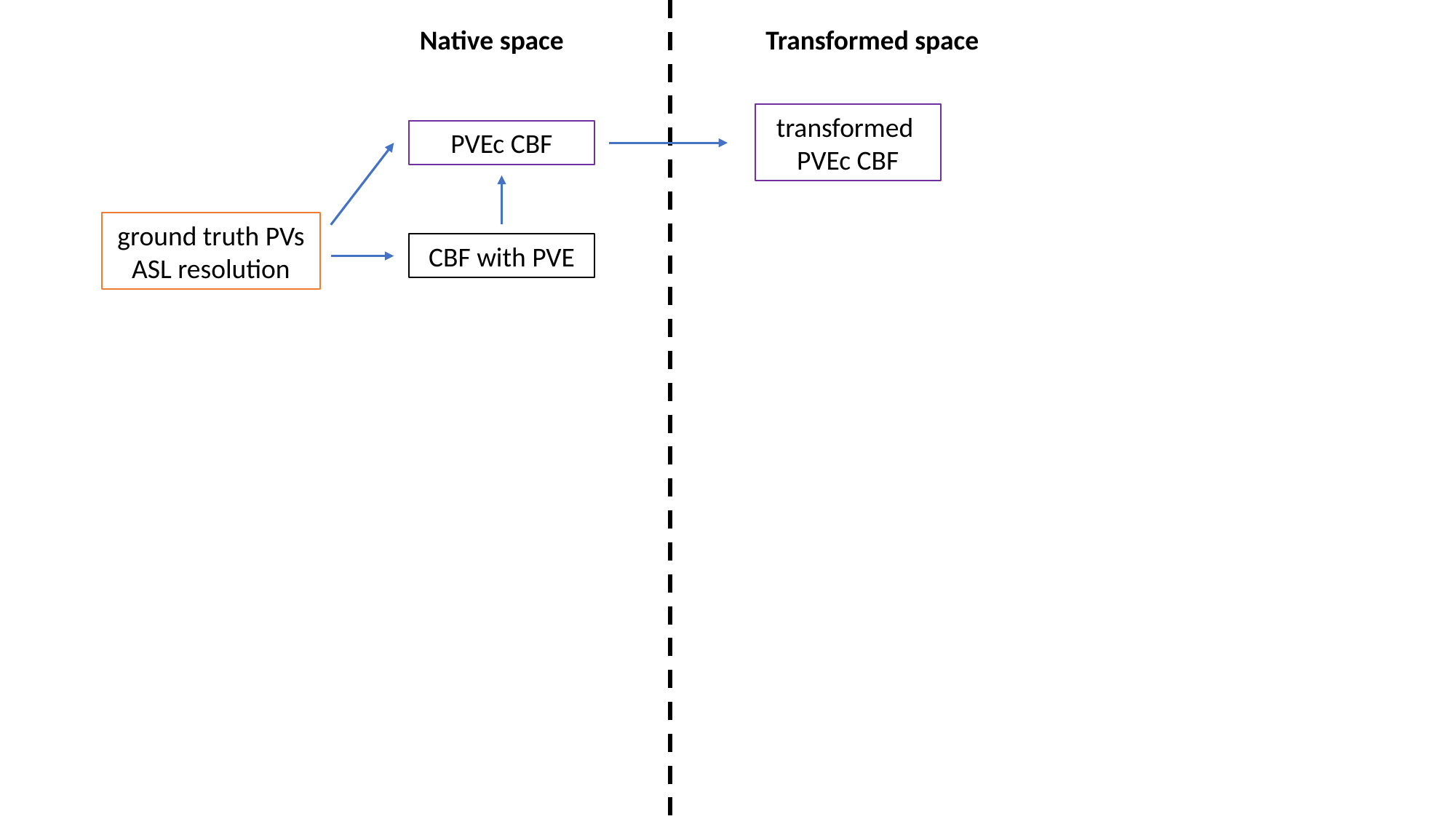

Native space
Transformed space
transformed
PVEc CBF
PVEc CBF
ground truth PVs
ASL resolution
CBF with PVE